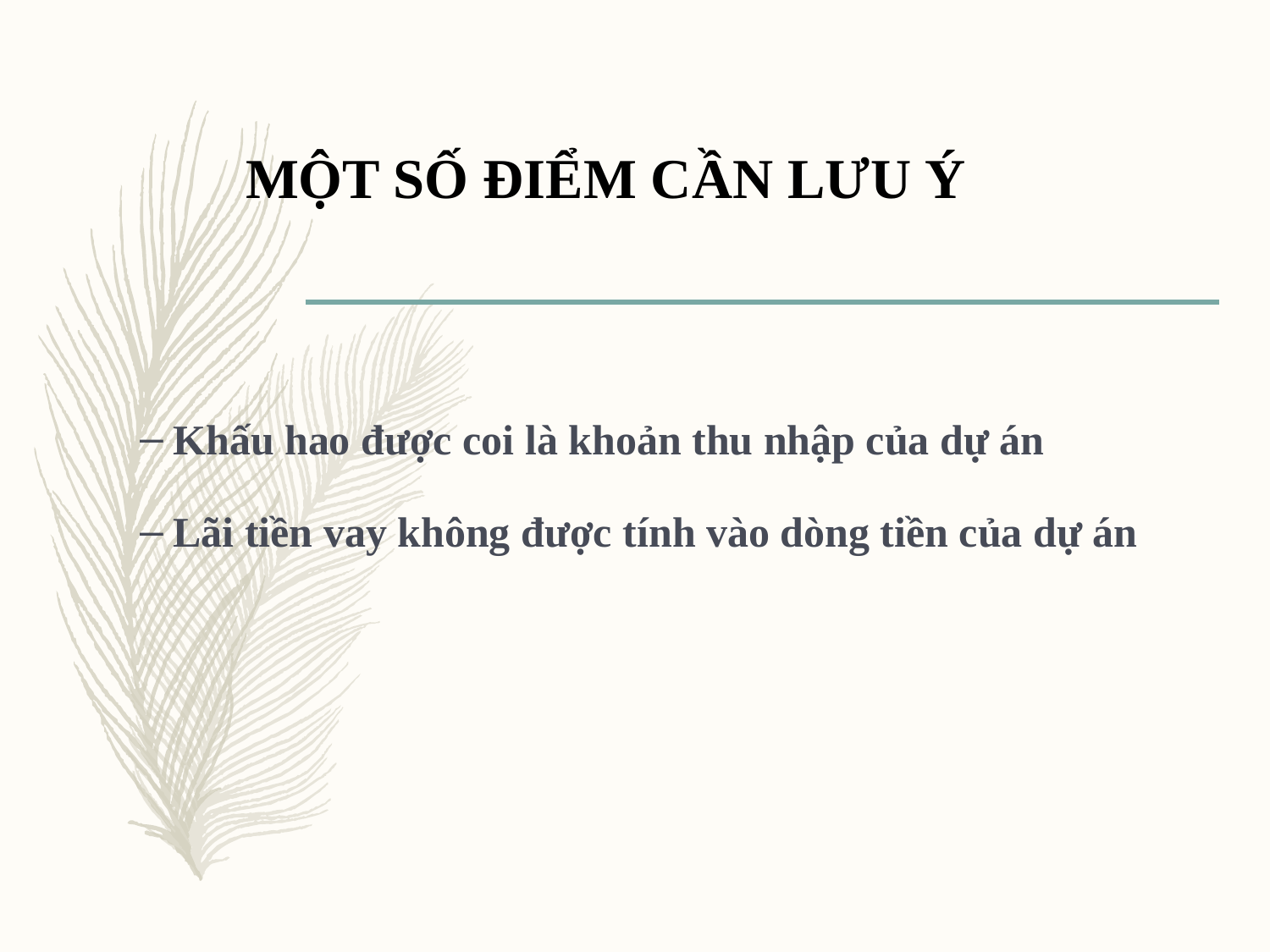

# MỘT SỐ ĐIỂM CẦN LƯU Ý
Khấu hao được coi là khoản thu nhập của dự án
Lãi tiền vay không được tính vào dòng tiền của dự án